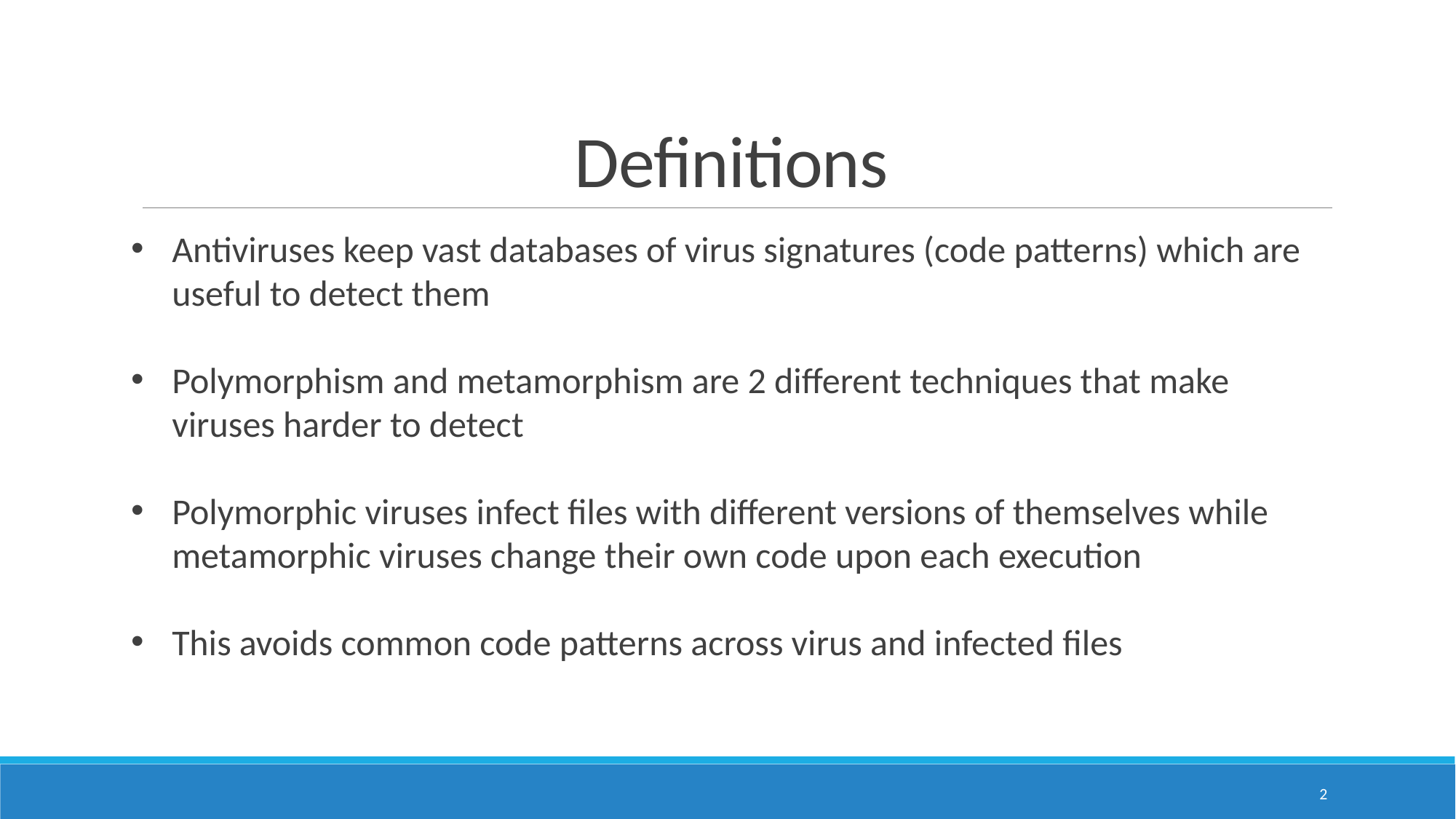

# Definitions
Antiviruses keep vast databases of virus signatures (code patterns) which are useful to detect them

Polymorphism and metamorphism are 2 different techniques that make viruses harder to detect

Polymorphic viruses infect files with different versions of themselves while metamorphic viruses change their own code upon each execution

This avoids common code patterns across virus and infected files

2